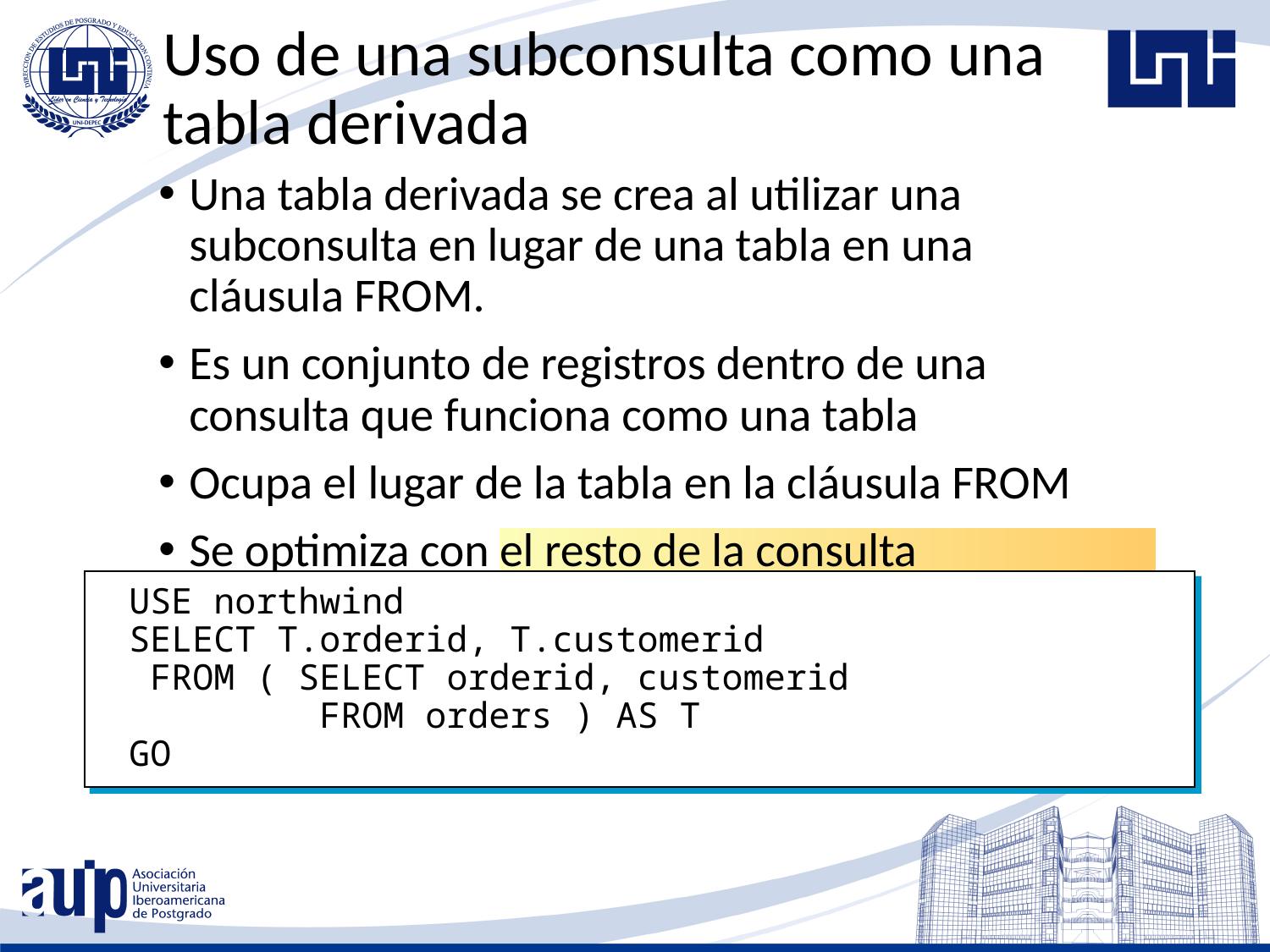

# Uso de una subconsulta como una tabla derivada
Una tabla derivada se crea al utilizar una subconsulta en lugar de una tabla en una cláusula FROM.
Es un conjunto de registros dentro de una consulta que funciona como una tabla
Ocupa el lugar de la tabla en la cláusula FROM
Se optimiza con el resto de la consulta

USE northwind
SELECT T.orderid, T.customerid
 FROM ( SELECT orderid, customerid
         FROM orders ) AS T
GO